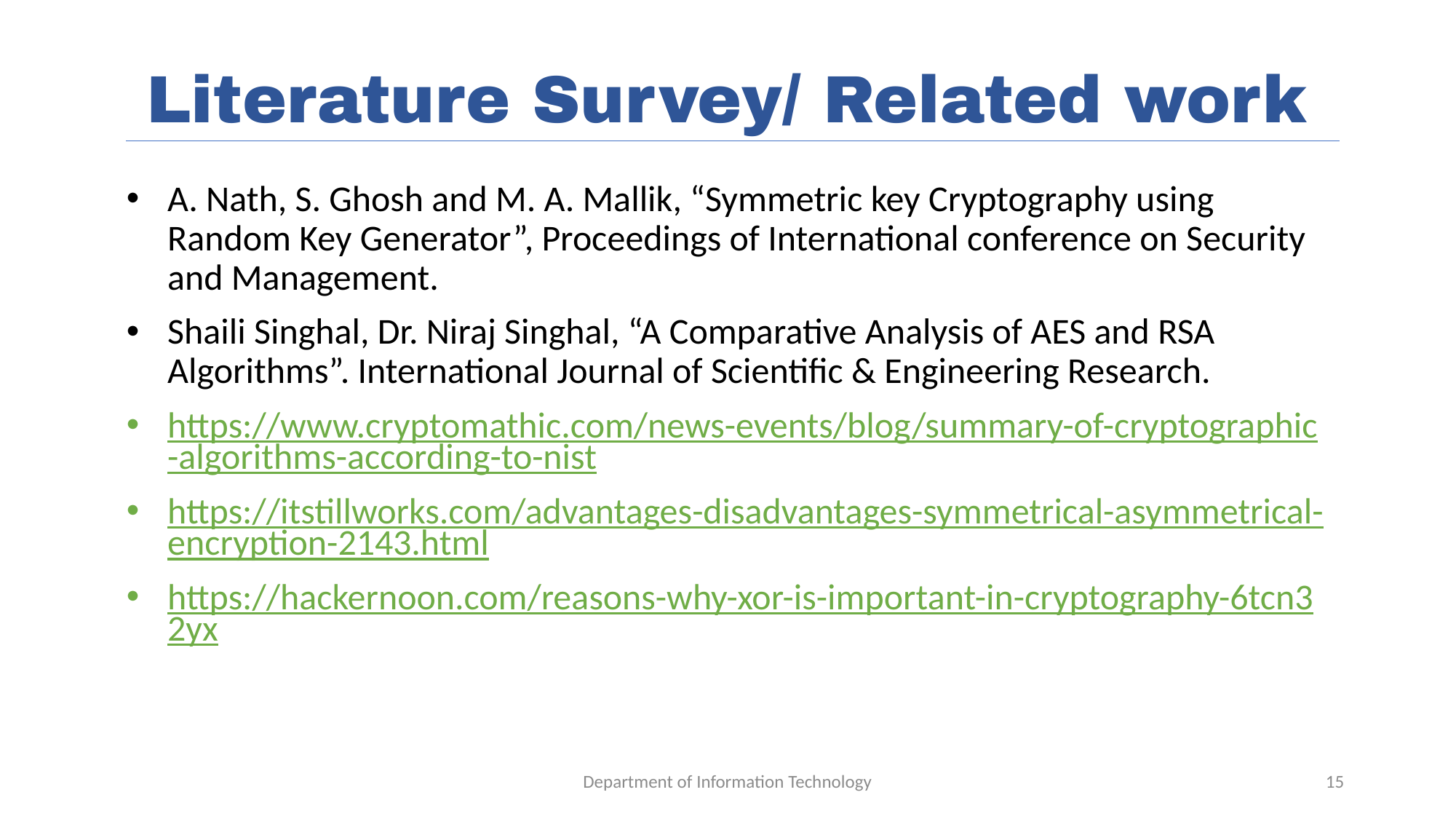

# Literature Survey/ Related work
A. Nath, S. Ghosh and M. A. Mallik, “Symmetric key Cryptography using Random Key Generator”, Proceedings of International conference on Security and Management.
Shaili Singhal, Dr. Niraj Singhal, “A Comparative Analysis of AES and RSA Algorithms”. International Journal of Scientific & Engineering Research.
https://www.cryptomathic.com/news-events/blog/summary-of-cryptographic-algorithms-according-to-nist
https://itstillworks.com/advantages-disadvantages-symmetrical-asymmetrical-encryption-2143.html
https://hackernoon.com/reasons-why-xor-is-important-in-cryptography-6tcn32yx

Department of Information Technology
15